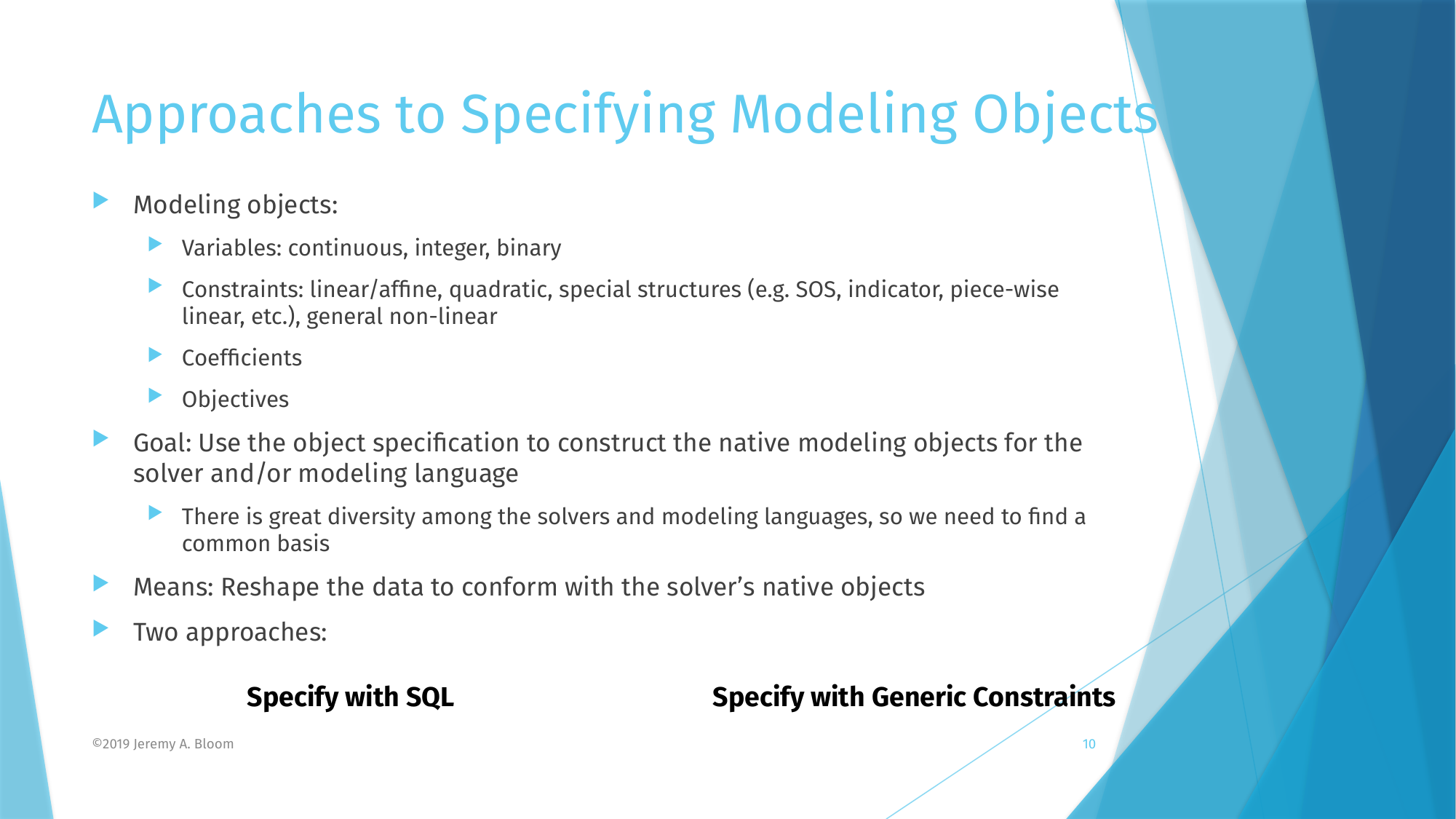

# Approaches to Specifying Modeling Objects
Modeling objects:
Variables: continuous, integer, binary
Constraints: linear/affine, quadratic, special structures (e.g. SOS, indicator, piece-wise linear, etc.), general non-linear
Coefficients
Objectives
Goal: Use the object specification to construct the native modeling objects for the solver and/or modeling language
There is great diversity among the solvers and modeling languages, so we need to find a common basis
Means: Reshape the data to conform with the solver’s native objects
Two approaches:

Specify with SQL
Specify with Generic Constraints
©2019 Jeremy A. Bloom
10